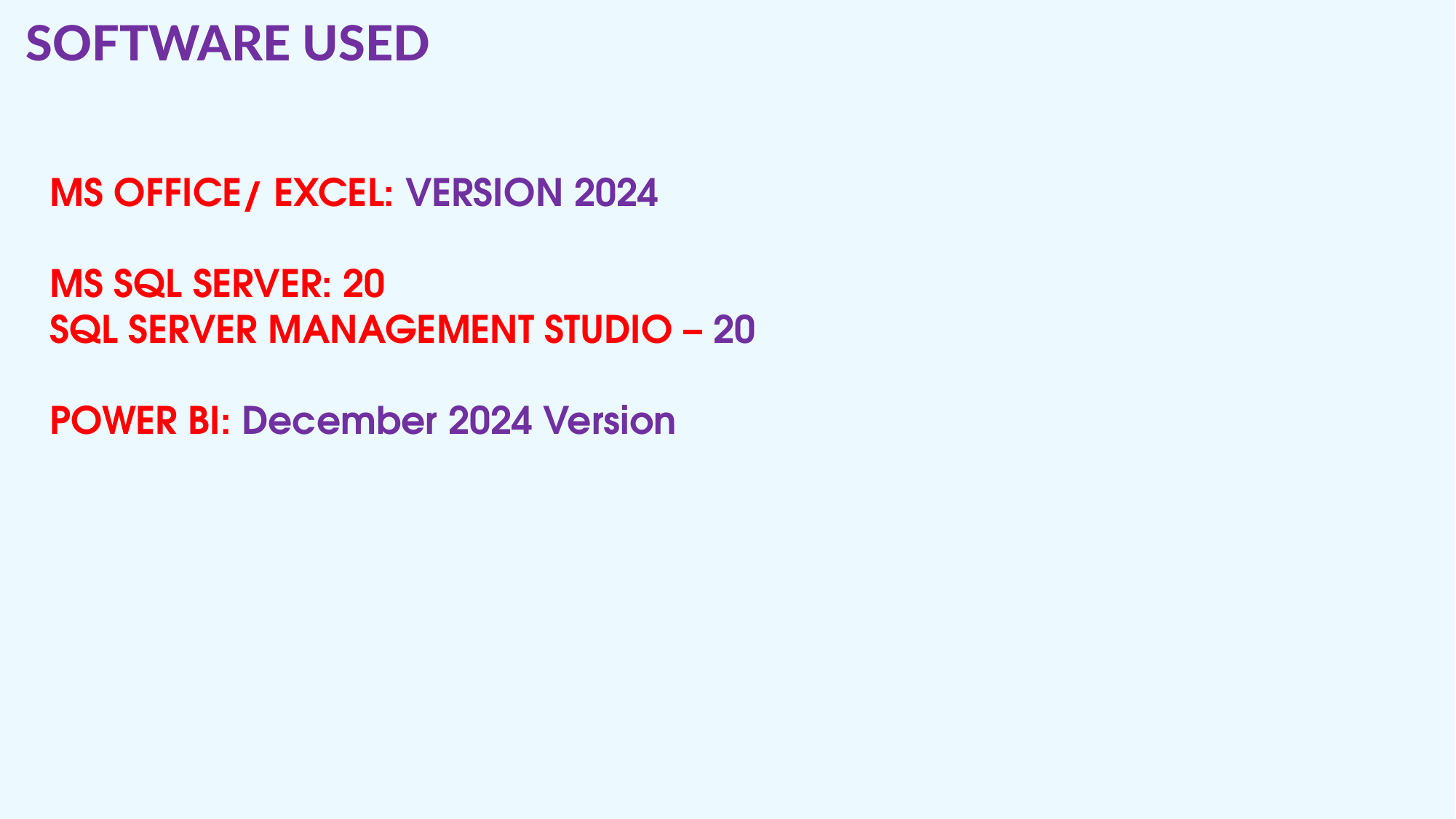

SOFTWARE USED
MS OFFICE/ EXCEL: VERSION 2024

MS SQL SERVER: 20
SQL SERVER MANAGEMENT STUDIO – 20

POWER BI: December 2024 Version